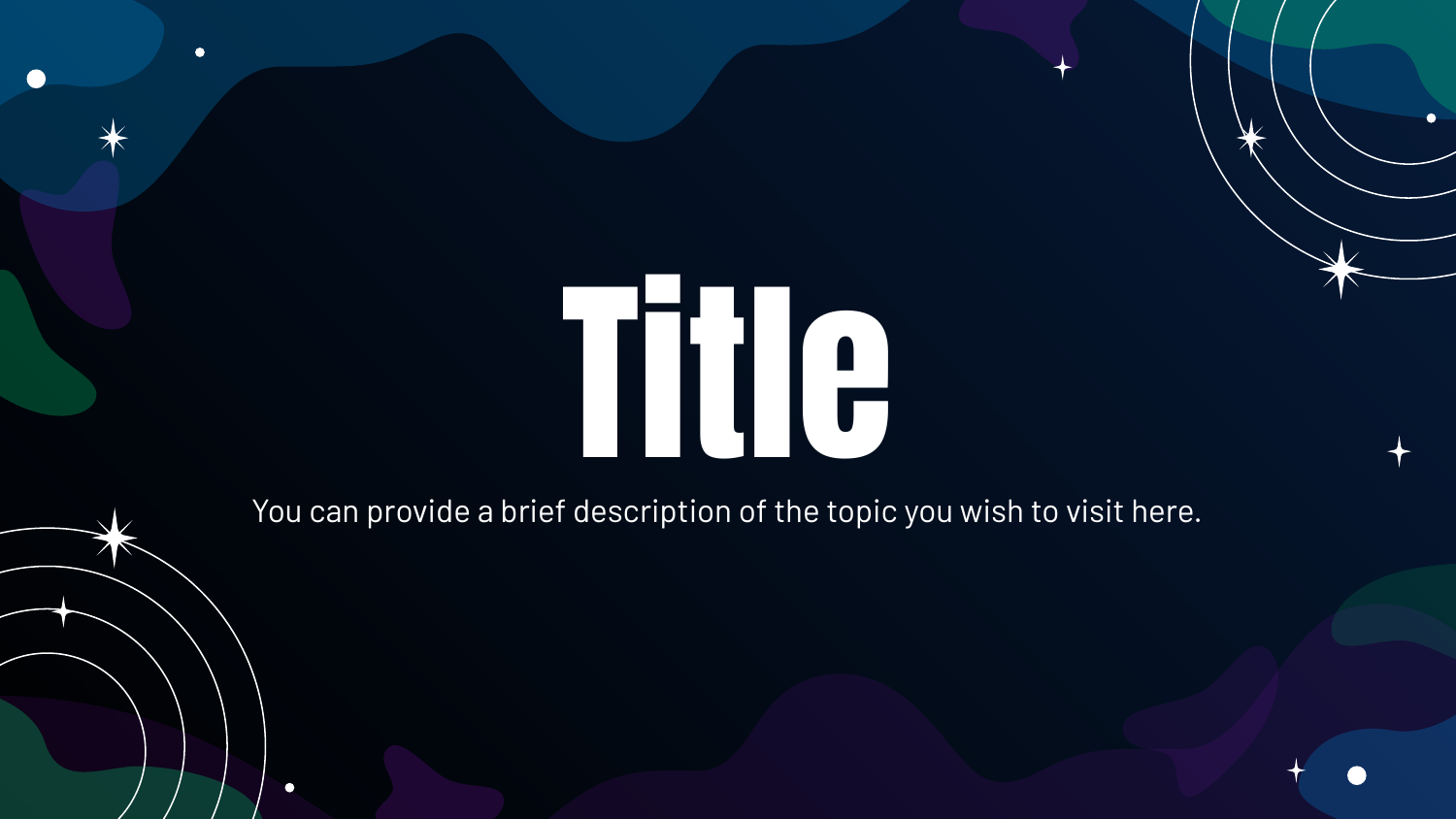

# Title
You can provide a brief description of the topic you wish to visit here.